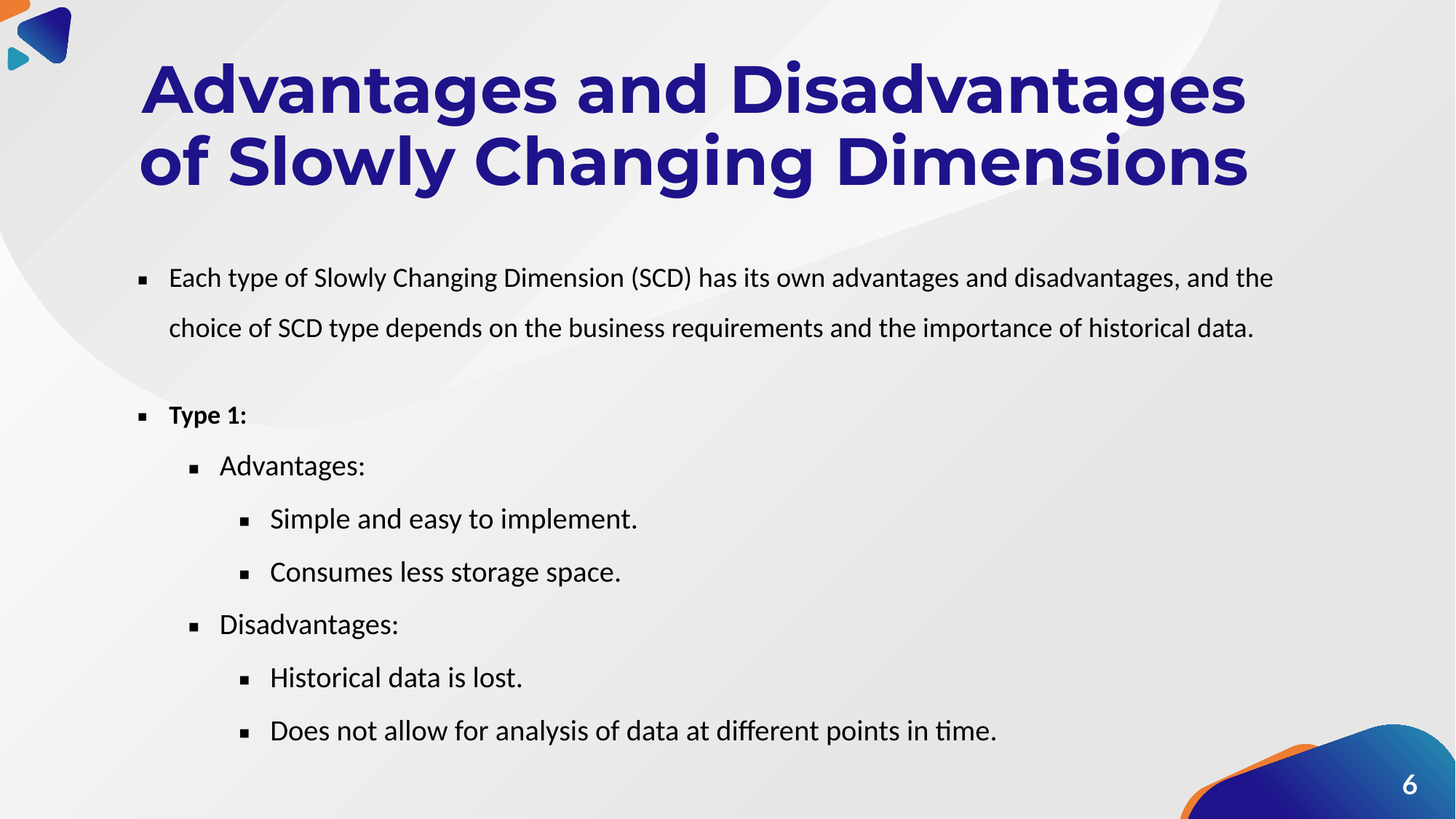

# Advantages and Disadvantages of Slowly Changing Dimensions
Each type of Slowly Changing Dimension (SCD) has its own advantages and disadvantages, and the choice of SCD type depends on the business requirements and the importance of historical data.

Type 1:
Advantages:
Simple and easy to implement.
Consumes less storage space.
Disadvantages:
Historical data is lost.
Does not allow for analysis of data at different points in time.